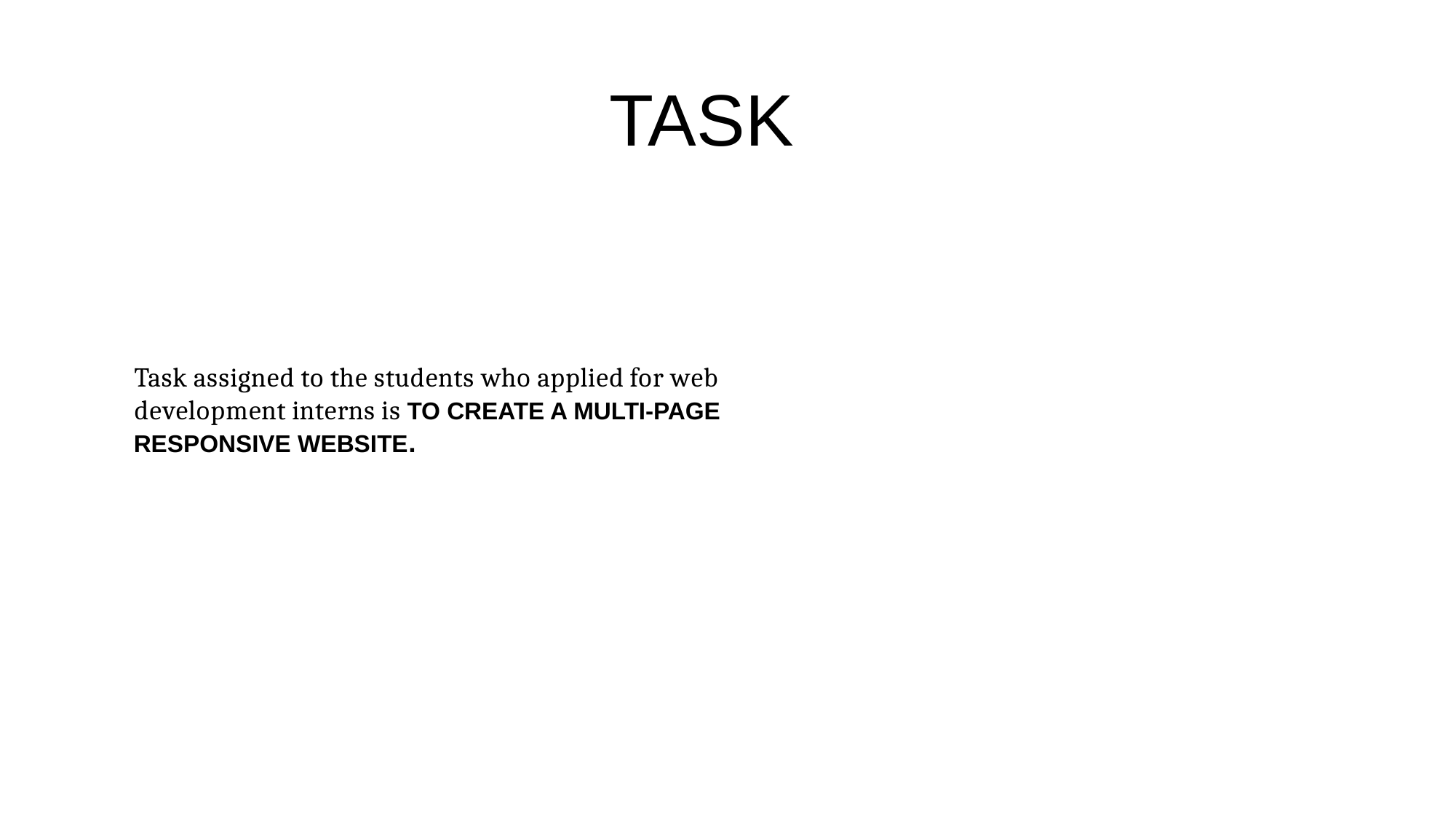

# TASK
Task assigned to the students who applied for web
development interns is TO CREATE A MULTI-PAGE
RESPONSIVE WEBSITE.